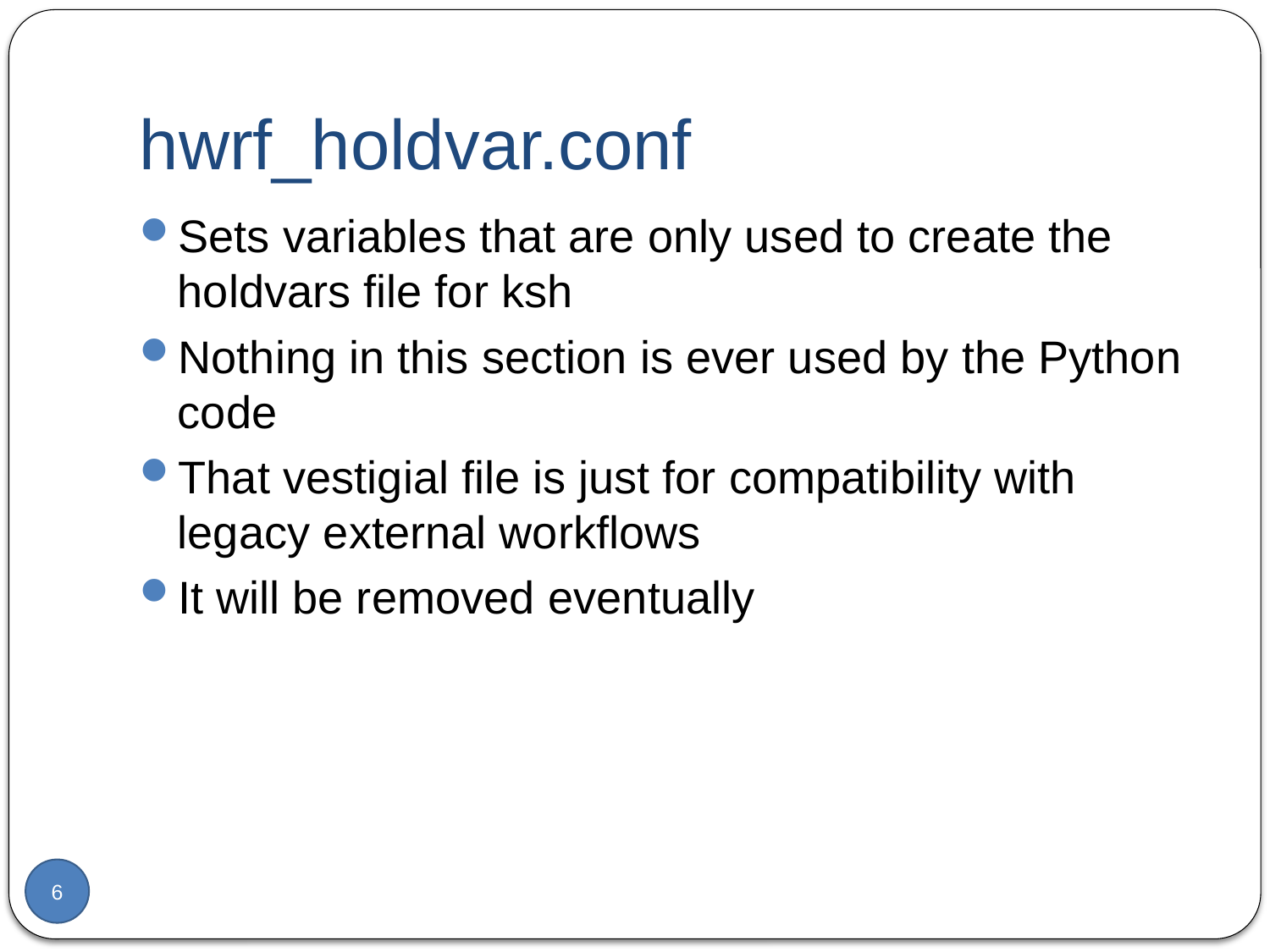

# hwrf_holdvar.conf
Sets variables that are only used to create the holdvars file for ksh
Nothing in this section is ever used by the Python code
That vestigial file is just for compatibility with legacy external workflows
It will be removed eventually